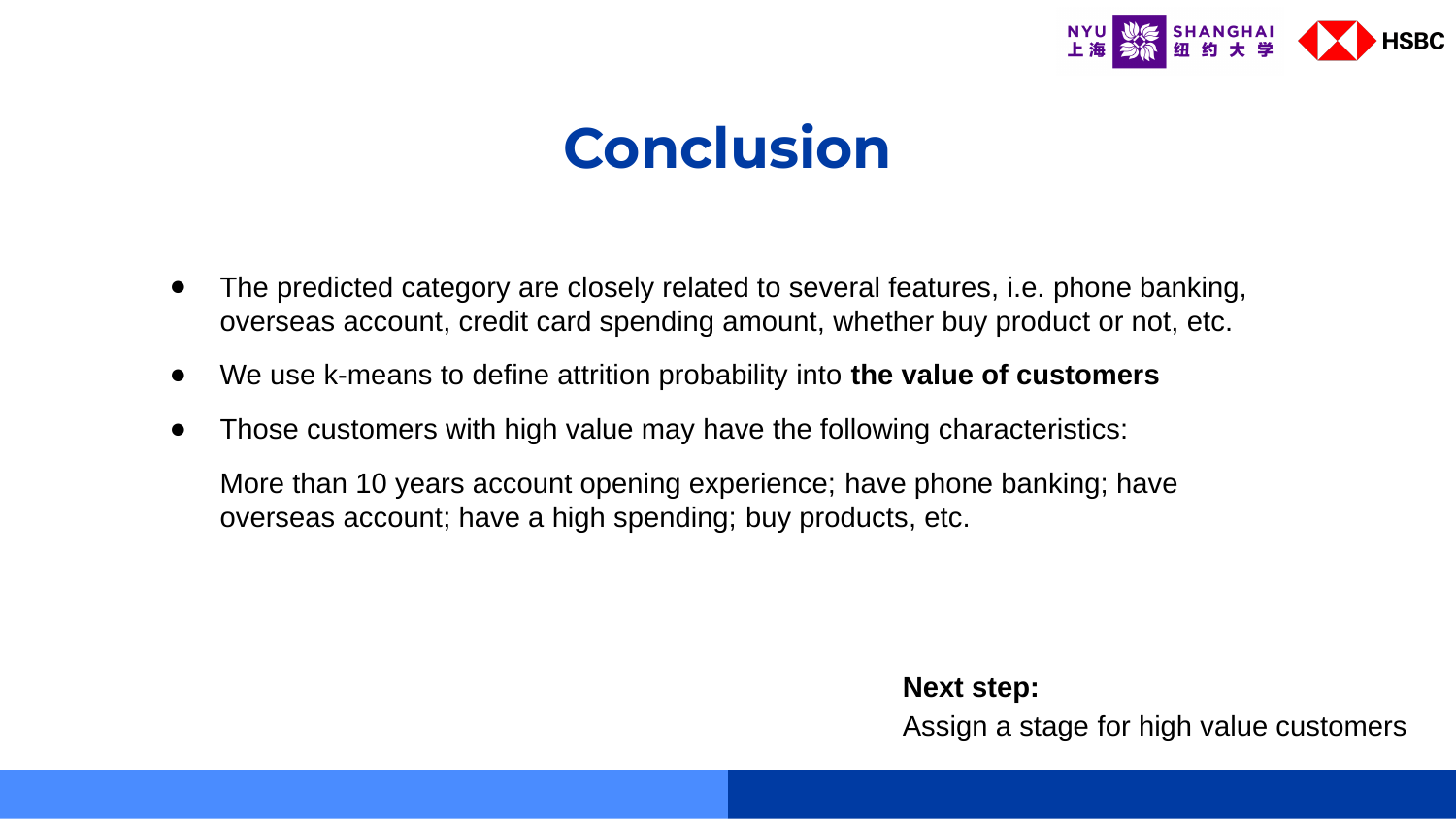

# Conclusion
The predicted category are closely related to several features, i.e. phone banking, overseas account, credit card spending amount, whether buy product or not, etc.
We use k-means to define attrition probability into the value of customers
Those customers with high value may have the following characteristics:
More than 10 years account opening experience; have phone banking; have overseas account; have a high spending; buy products, etc.
Next step:
Assign a stage for high value customers